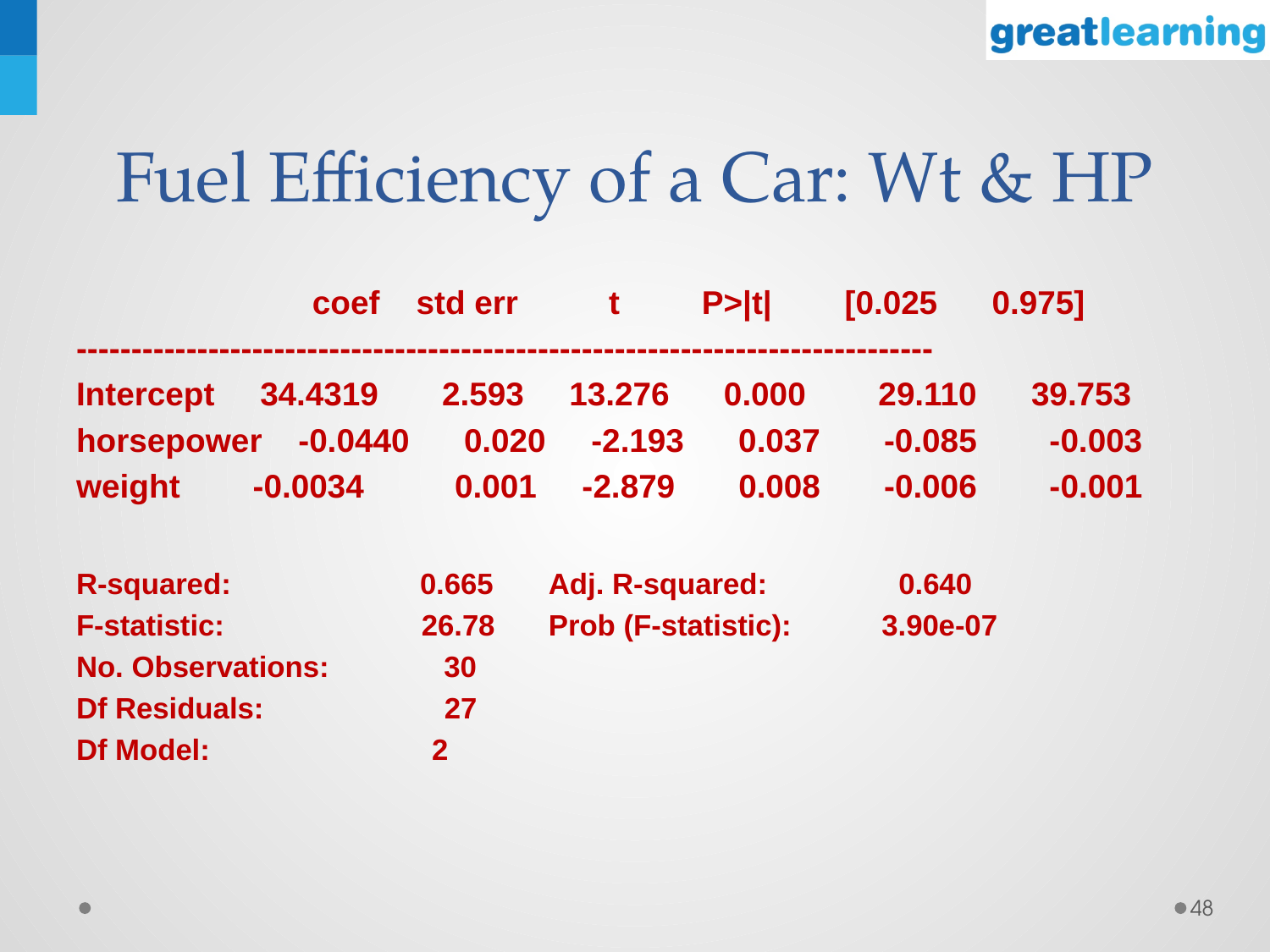

# Fuel Efficiency of a Car: Wt & HP
                 	coef    std err          t         P>|t|        [0.025      0.975]
------------------------------------------------------------------------------
Intercept     34.4319       2.593     13.276      0.000        29.110      39.753
horsepower    -0.0440      0.020     -2.193      0.037       -0.085        -0.003
weight        -0.0034          0.001     -2.879       0.008       -0.006        -0.001

R-squared:                       0.665     	Adj. R-squared:                0.640
F-statistic:                        26.78	Prob (F-statistic):           3.90e-07
No. Observations:              30
Df Residuals:                      27
Df Model:                           2
48